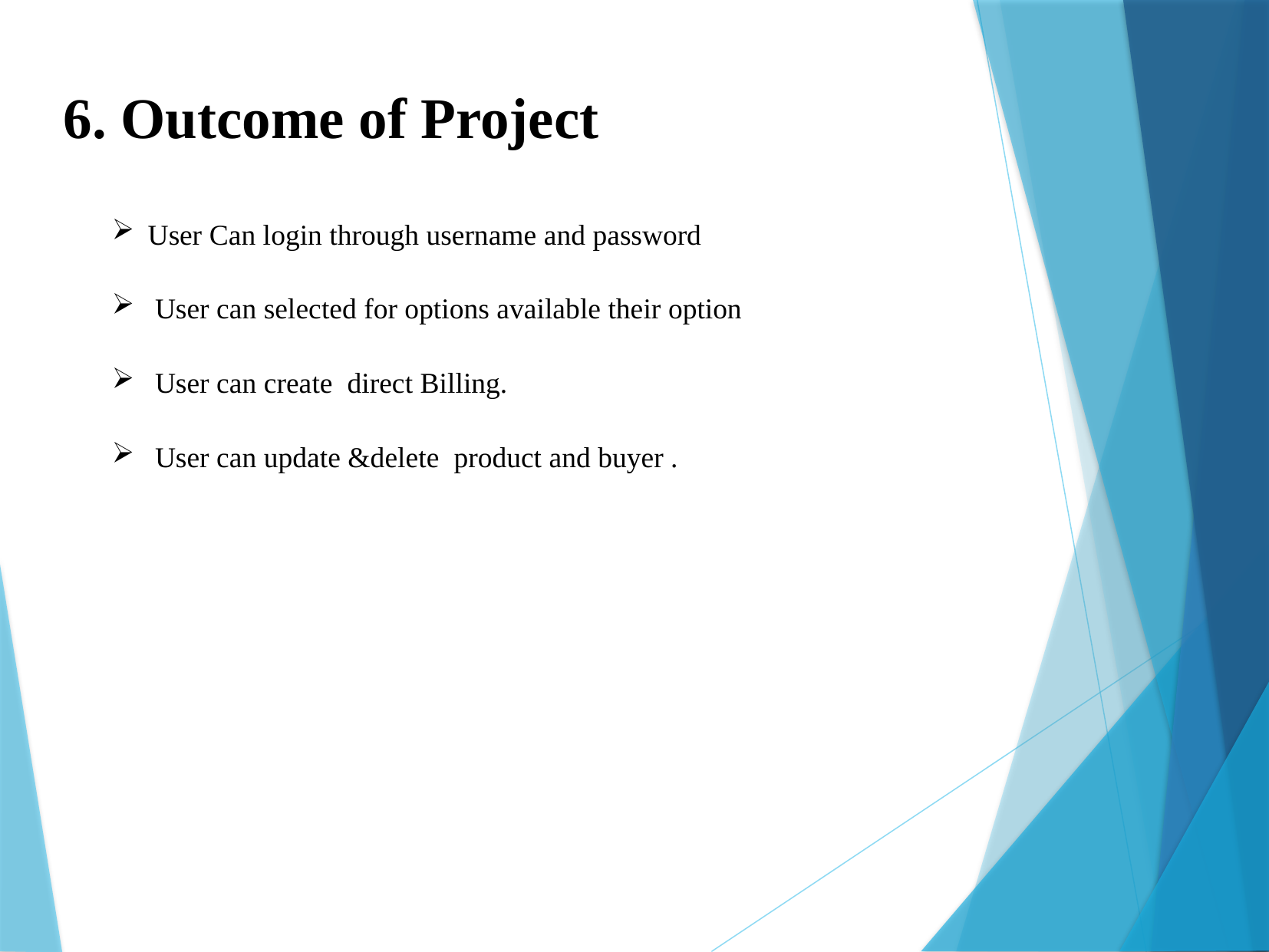

6. Outcome of Project
User Can login through username and password
User can selected for options available their option
User can create  direct Billing.
User can update &delete  product and buyer .